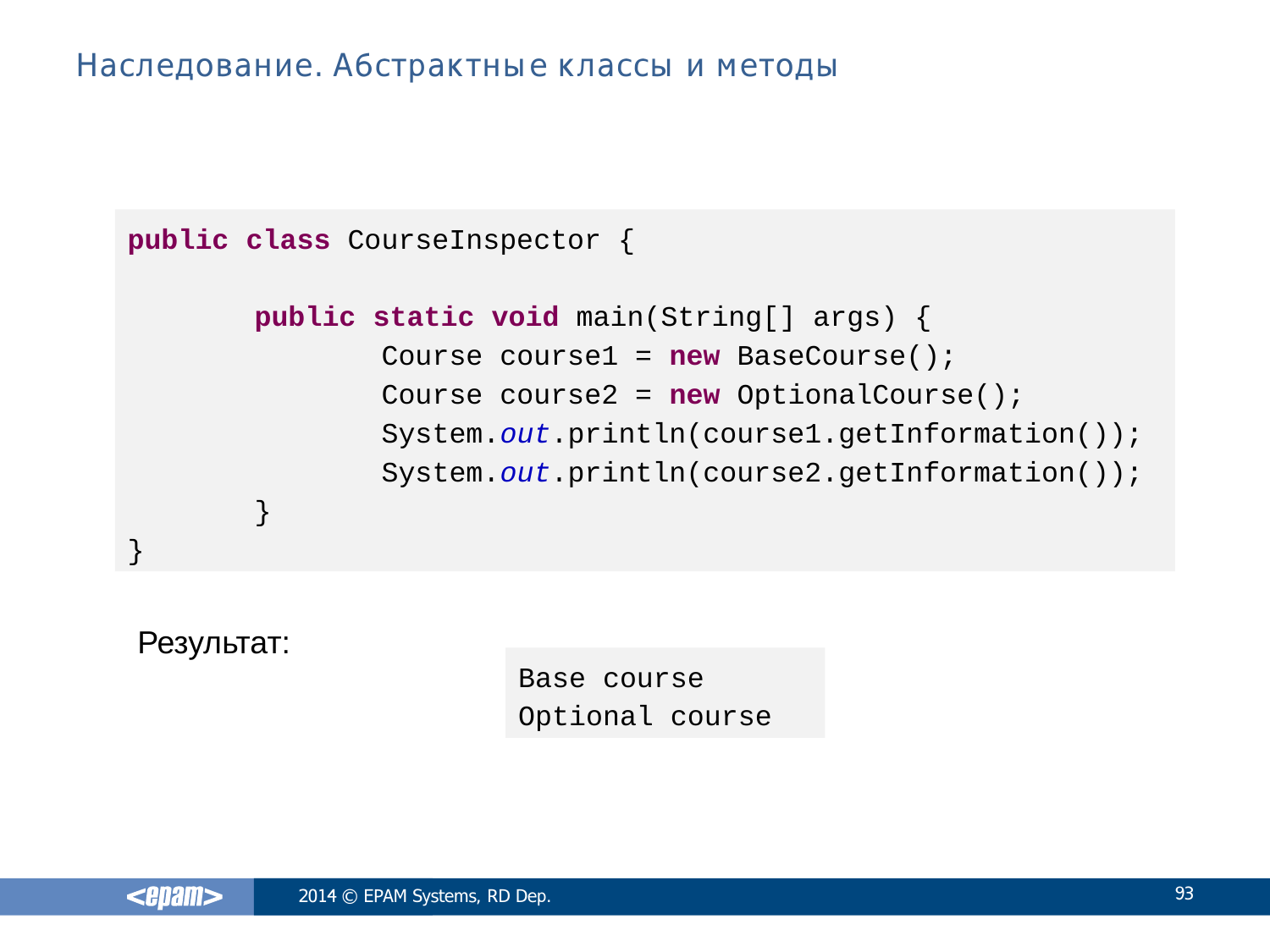

# Наследование. Абстрактные классы и методы
public class CourseInspector {

	public static void main(String[] args) {
		Course course1 = new BaseCourse();
		Course course2 = new OptionalCourse();
		System.out.println(course1.getInformation());
		System.out.println(course2.getInformation());
	}
}
Результат:
Base course
Optional course
93
2014 © EPAM Systems, RD Dep.